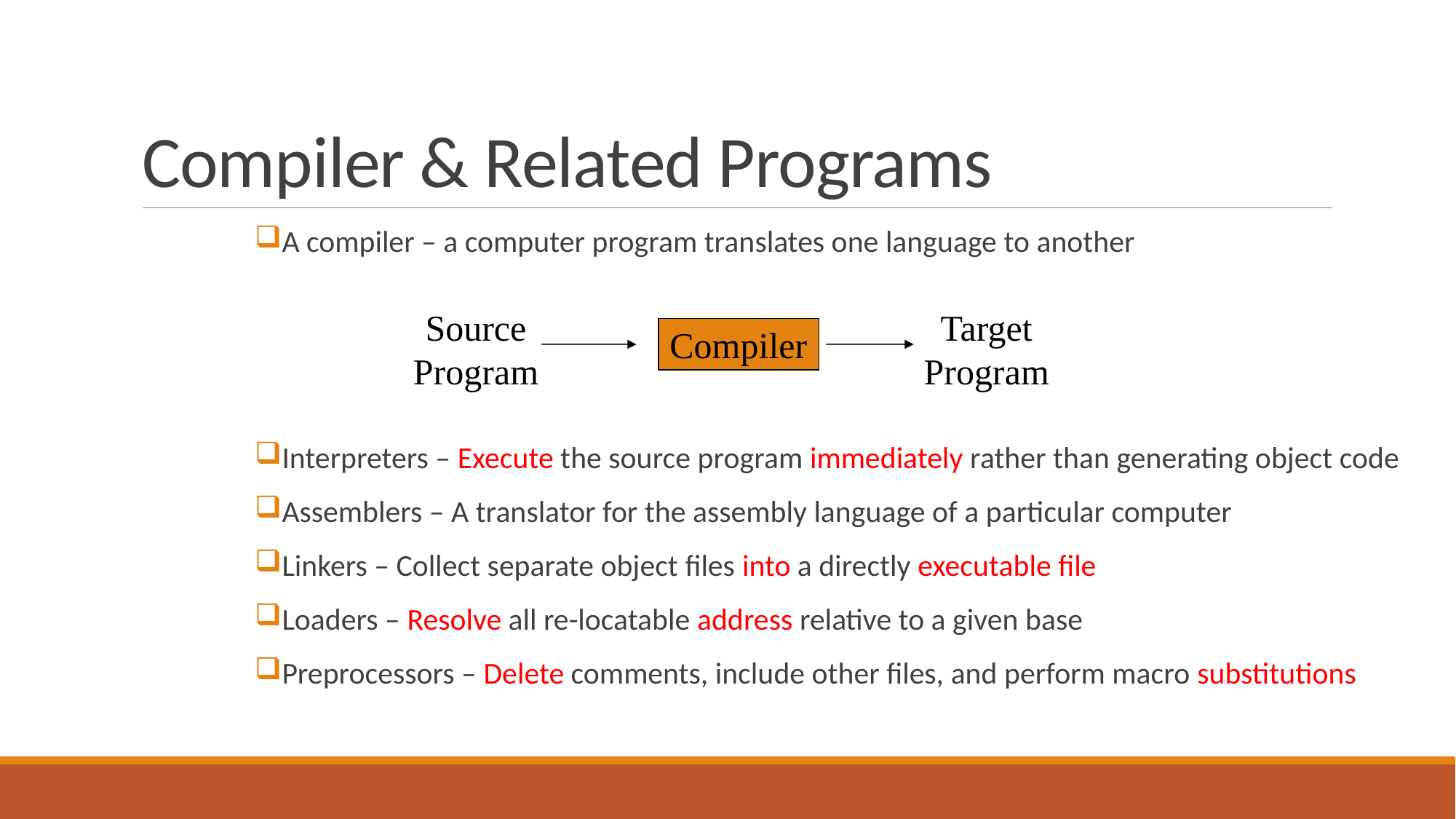

# Compiler & Related Programs
A compiler – a computer program translates one language to another

Interpreters – Execute the source program immediately rather than generating object code
Assemblers – A translator for the assembly language of a particular computer
Linkers – Collect separate object files into a directly executable file
Loaders – Resolve all re-locatable address relative to a given base
Preprocessors – Delete comments, include other files, and perform macro substitutions

Source
Program
Target
Program
Compiler